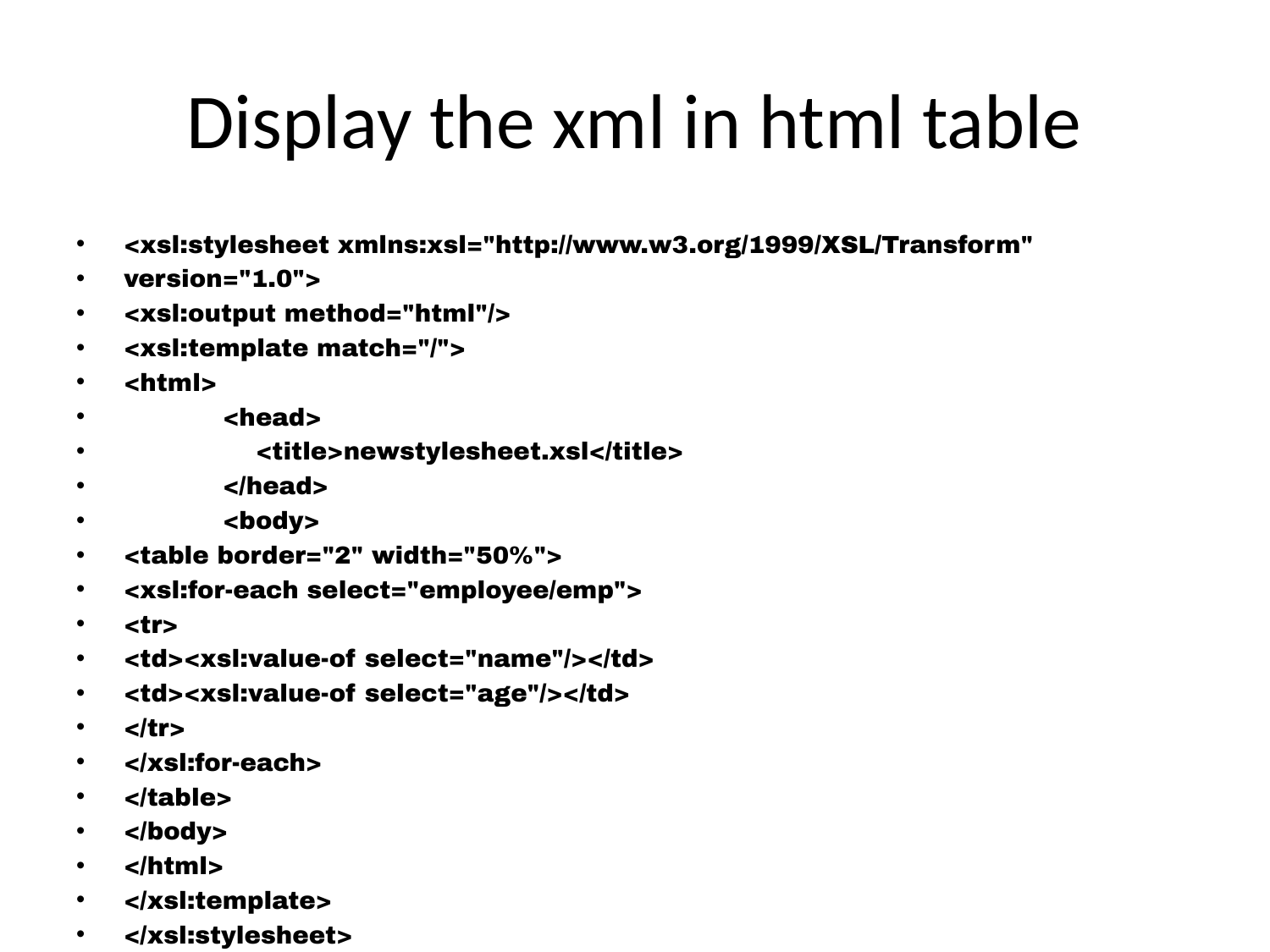

# Display the xml in html table
<xsl:stylesheet xmlns:xsl="http://www.w3.org/1999/XSL/Transform"
version="1.0">
<xsl:output method="html"/>
<xsl:template match="/">
<html>
            <head>
                <title>newstylesheet.xsl</title>
            </head>
            <body>
<table border="2" width="50%">
<xsl:for-each select="employee/emp">
<tr>
<td><xsl:value-of select="name"/></td>
<td><xsl:value-of select="age"/></td>
</tr>
</xsl:for-each>
</table>
</body>
</html>
</xsl:template>
</xsl:stylesheet>